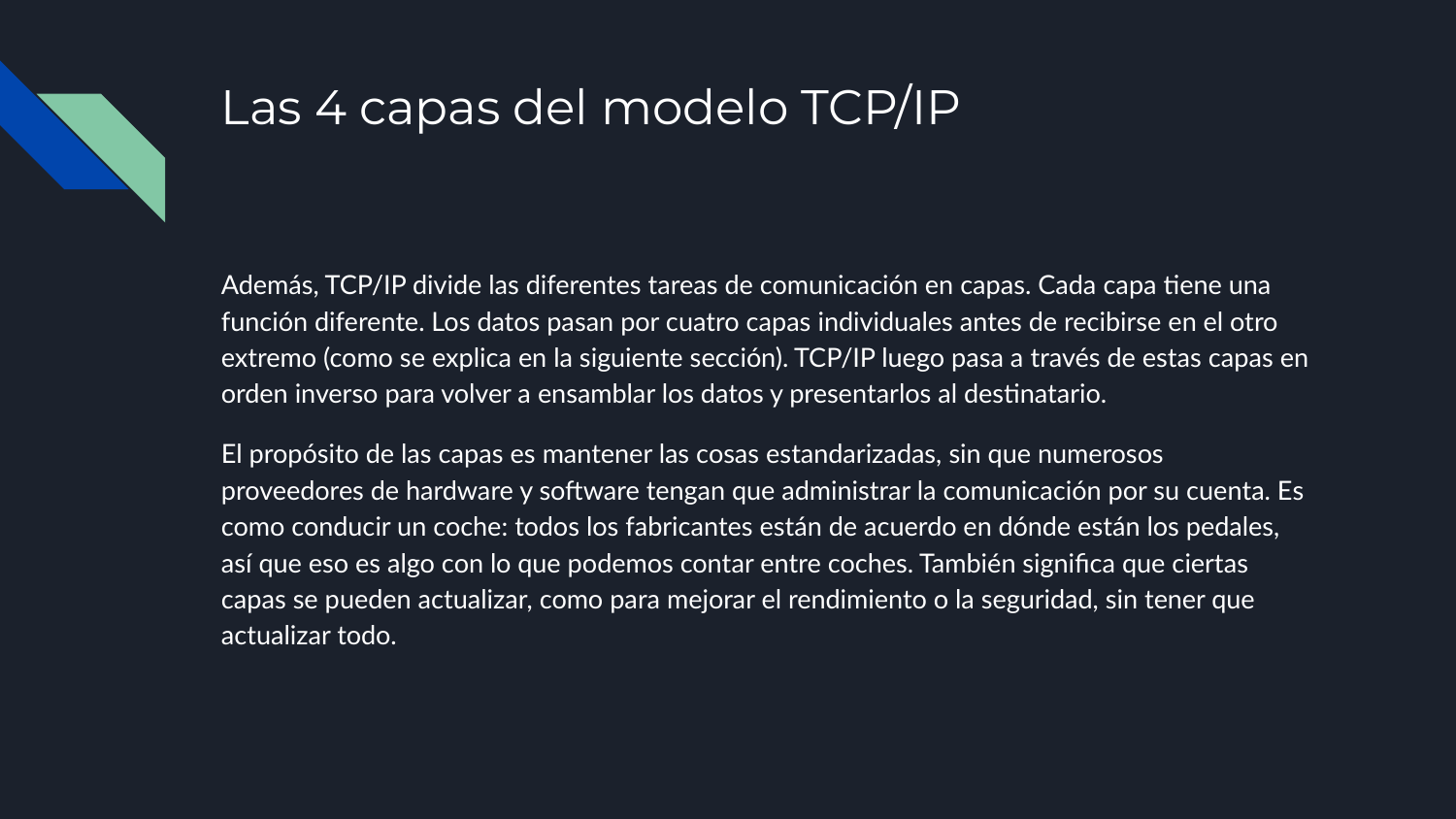

# Las 4 capas del modelo TCP/IP
Además, TCP/IP divide las diferentes tareas de comunicación en capas. Cada capa tiene una función diferente. Los datos pasan por cuatro capas individuales antes de recibirse en el otro extremo (como se explica en la siguiente sección). TCP/IP luego pasa a través de estas capas en orden inverso para volver a ensamblar los datos y presentarlos al destinatario.
El propósito de las capas es mantener las cosas estandarizadas, sin que numerosos proveedores de hardware y software tengan que administrar la comunicación por su cuenta. Es como conducir un coche: todos los fabricantes están de acuerdo en dónde están los pedales, así que eso es algo con lo que podemos contar entre coches. También significa que ciertas capas se pueden actualizar, como para mejorar el rendimiento o la seguridad, sin tener que actualizar todo.